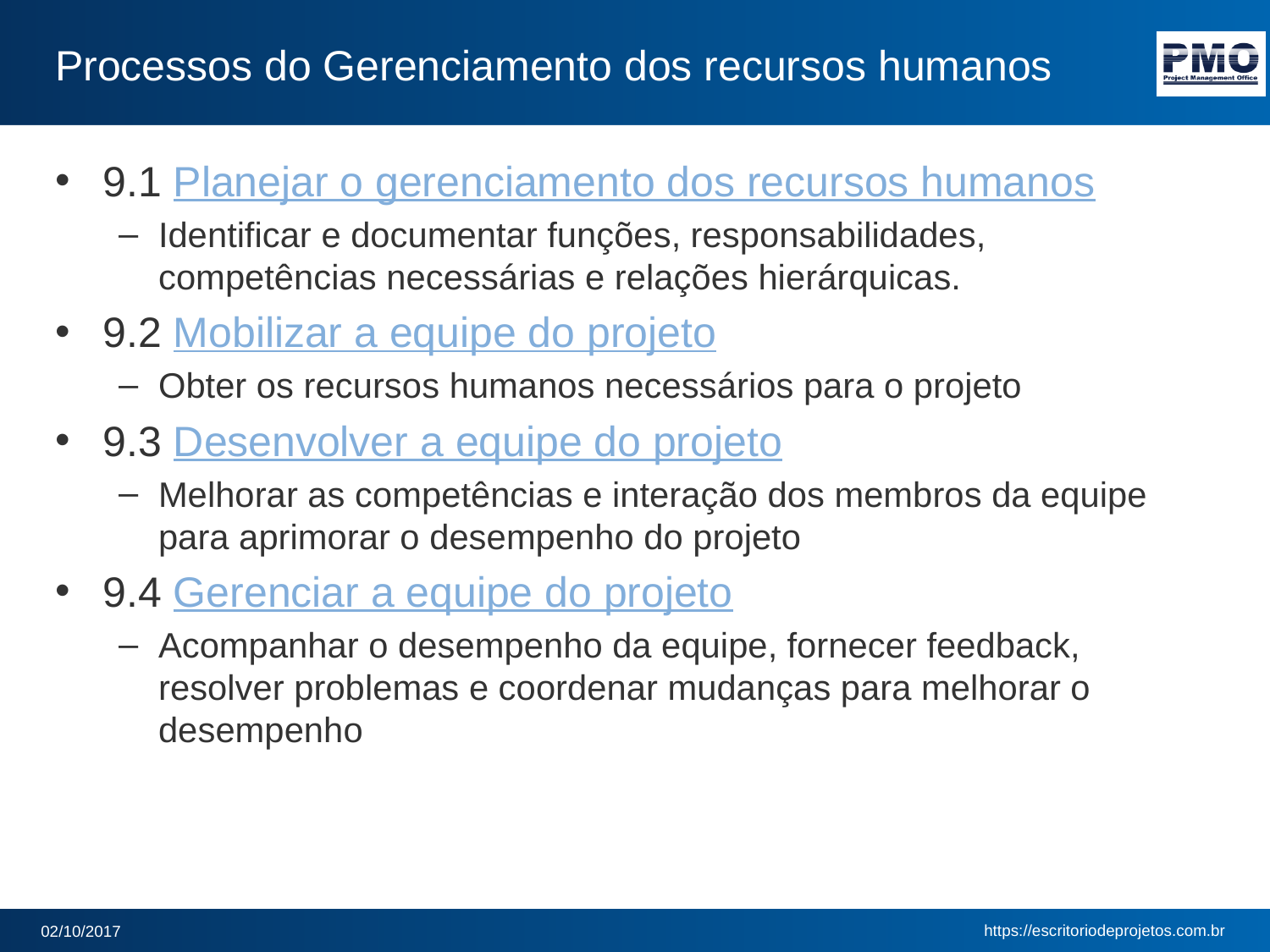

# Processos do Gerenciamento dos recursos humanos
9.1 Planejar o gerenciamento dos recursos humanos
Identificar e documentar funções, responsabilidades, competências necessárias e relações hierárquicas.
9.2 Mobilizar a equipe do projeto
Obter os recursos humanos necessários para o projeto
9.3 Desenvolver a equipe do projeto
Melhorar as competências e interação dos membros da equipe para aprimorar o desempenho do projeto
9.4 Gerenciar a equipe do projeto
Acompanhar o desempenho da equipe, fornecer feedback, resolver problemas e coordenar mudanças para melhorar o desempenho